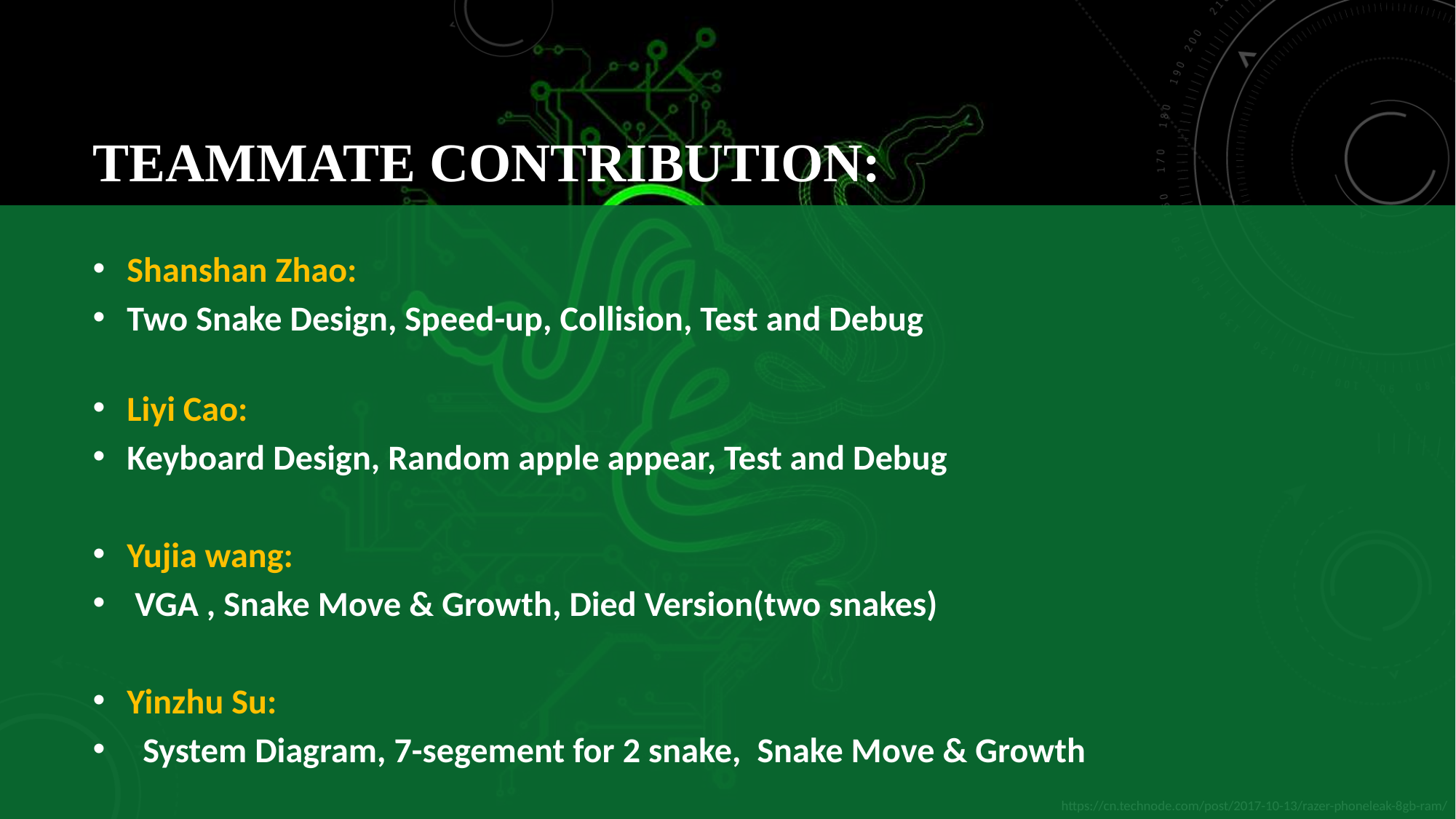

# TEAMMATE CONTRIBUTION:

Shanshan Zhao:
Two Snake Design, Speed-up, Collision, Test and Debug

Liyi Cao:
Keyboard Design, Random apple appear, Test and Debug

Yujia wang:
 VGA , Snake Move & Growth, Died Version(two snakes)

Yinzhu Su:
  System Diagram, 7-segement for 2 snake,  Snake Move & Growth

https://cn.technode.com/post/2017-10-13/razer-phoneleak-8gb-ram/